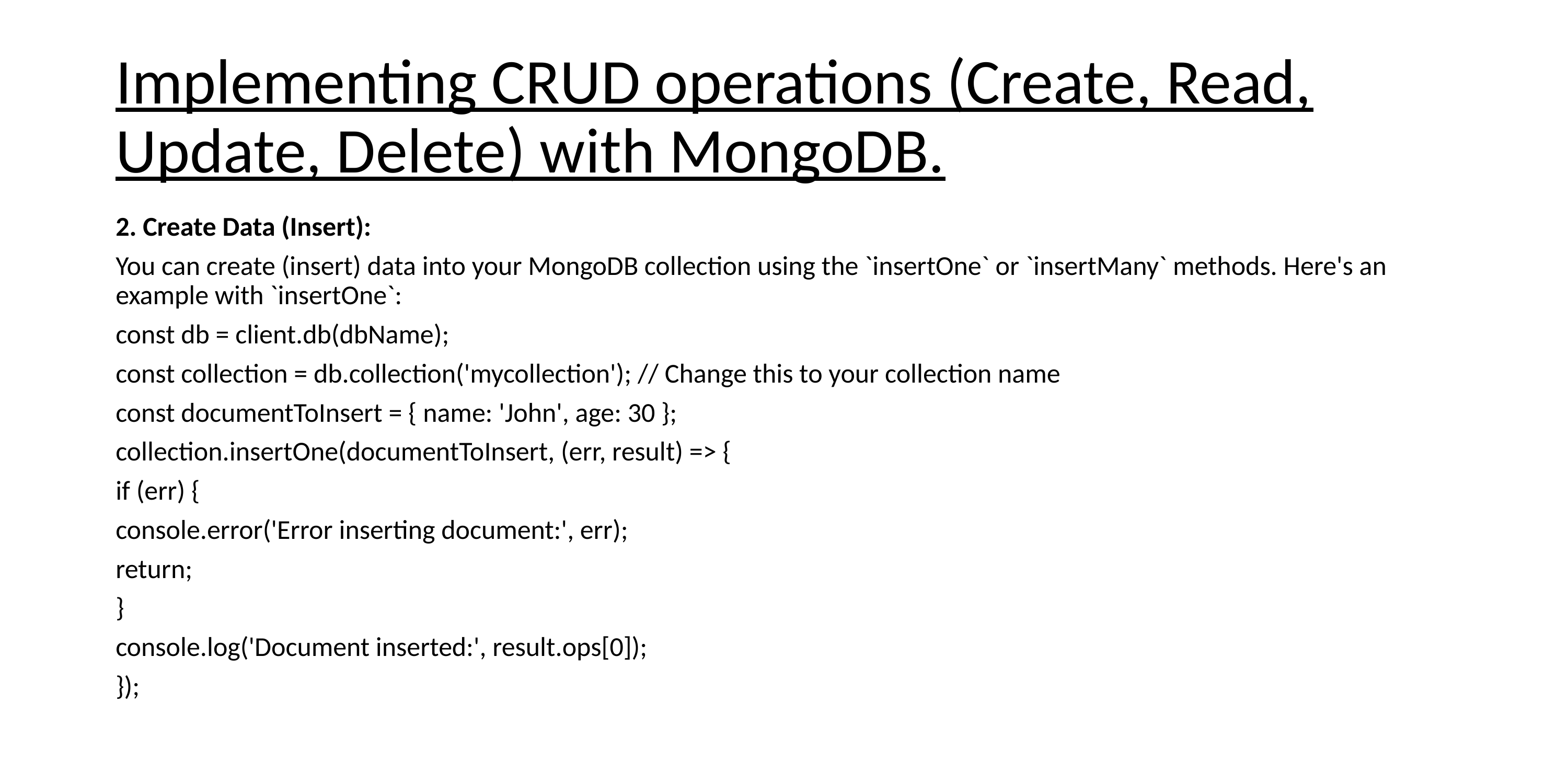

# Implementing CRUD operations (Create, Read, Update, Delete) with MongoDB.
2. Create Data (Insert):
You can create (insert) data into your MongoDB collection using the `insertOne` or `insertMany` methods. Here's an example with `insertOne`:
const db = client.db(dbName);
const collection = db.collection('mycollection'); // Change this to your collection name
const documentToInsert = { name: 'John', age: 30 };
collection.insertOne(documentToInsert, (err, result) => {
if (err) {
console.error('Error inserting document:', err);
return;
}
console.log('Document inserted:', result.ops[0]);
});